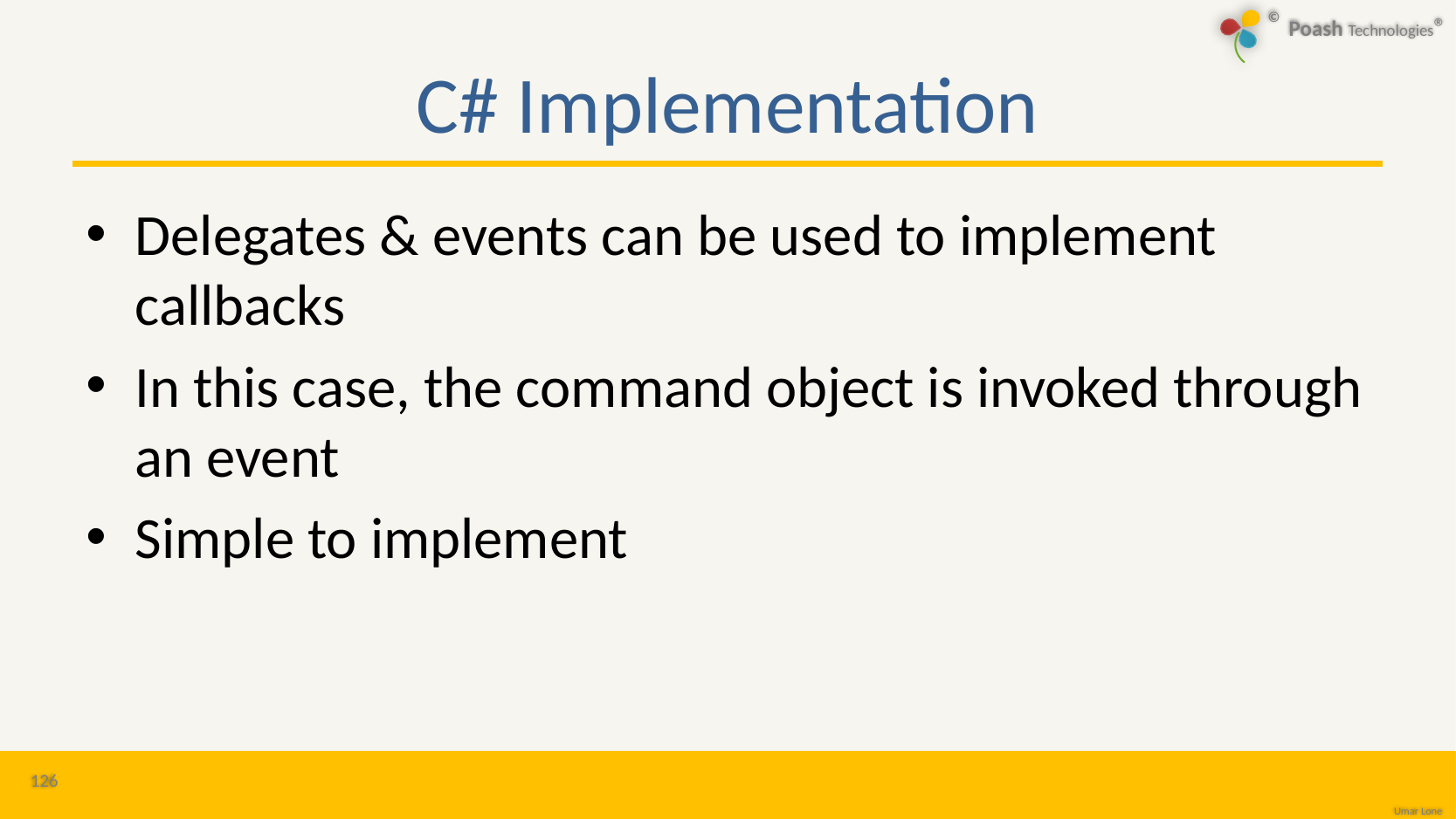

# C# Implementation
Delegates & events can be used to implement callbacks
In this case, the command object is invoked through an event
Simple to implement

126